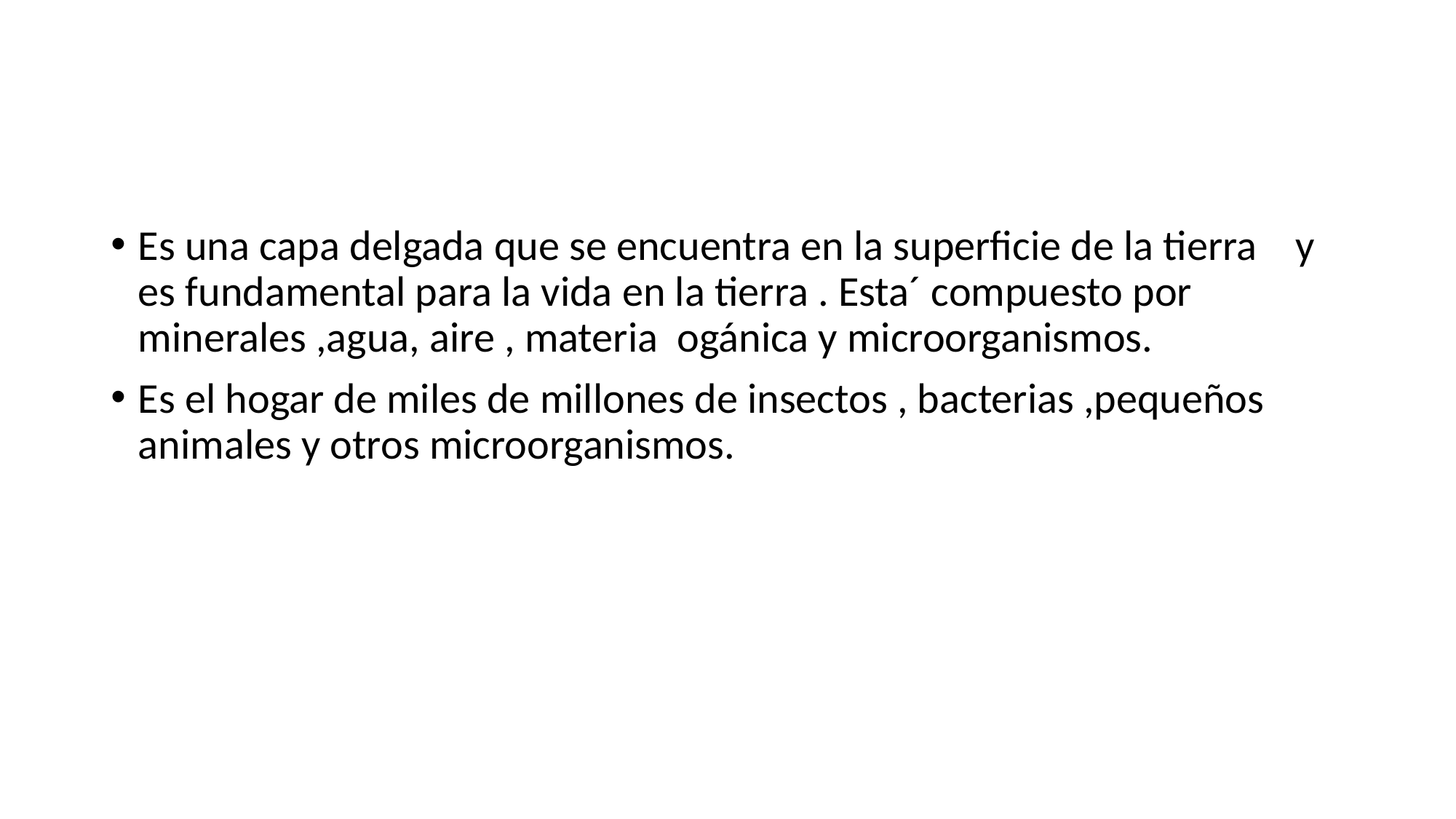

#
Es una capa delgada que se encuentra en la superficie de la tierra    y   es fundamental para la vida en la tierra . Esta´ compuesto por minerales ,agua, aire , materia  ogánica y microorganismos.
Es el hogar de miles de millones de insectos , bacterias ,pequeños animales y otros microorganismos.